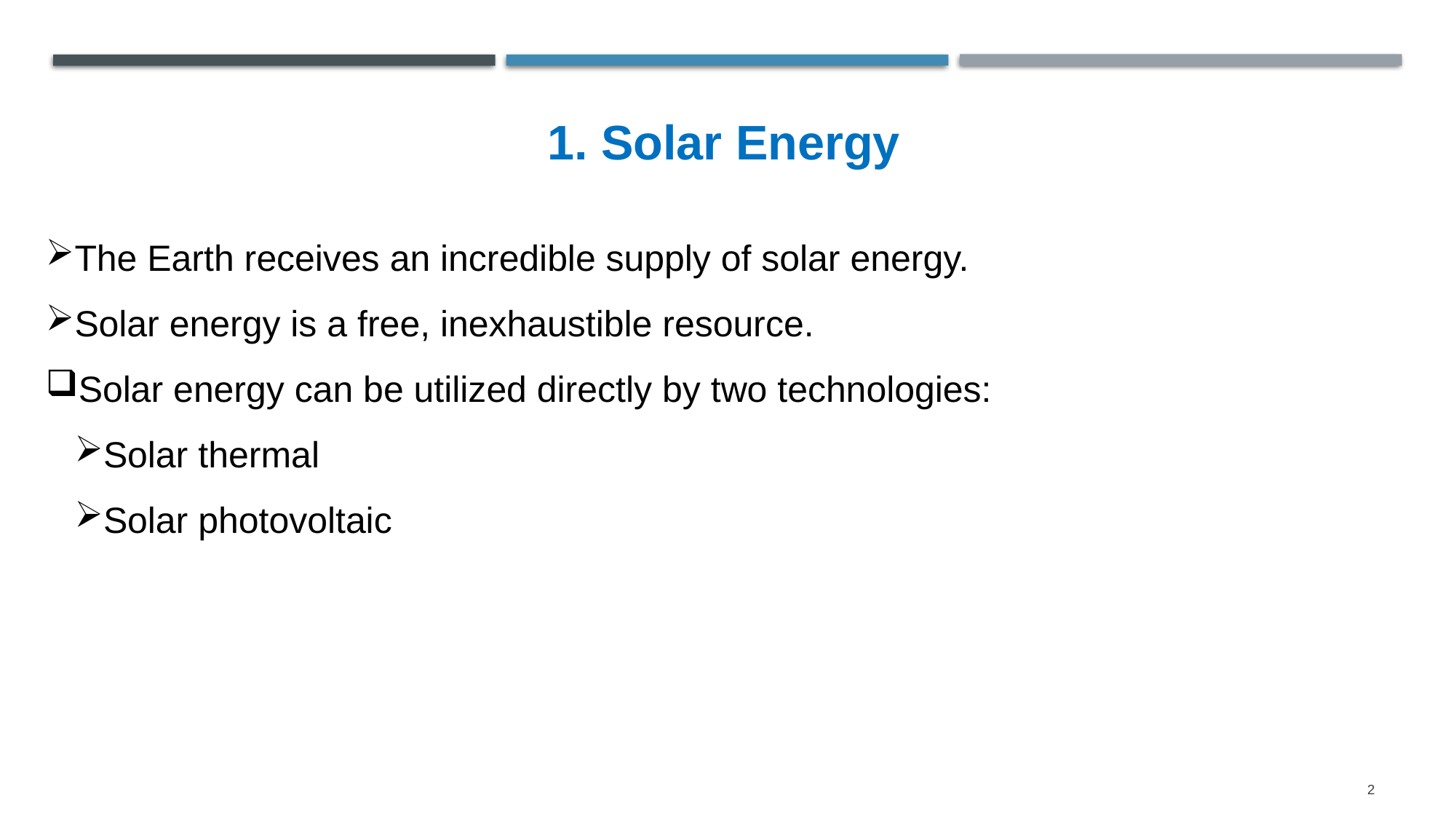

1. Solar Energy

The Earth receives an incredible supply of solar energy.
Solar energy is a free, inexhaustible resource.
Solar energy can be utilized directly by two technologies:
Solar thermal
Solar photovoltaic

2